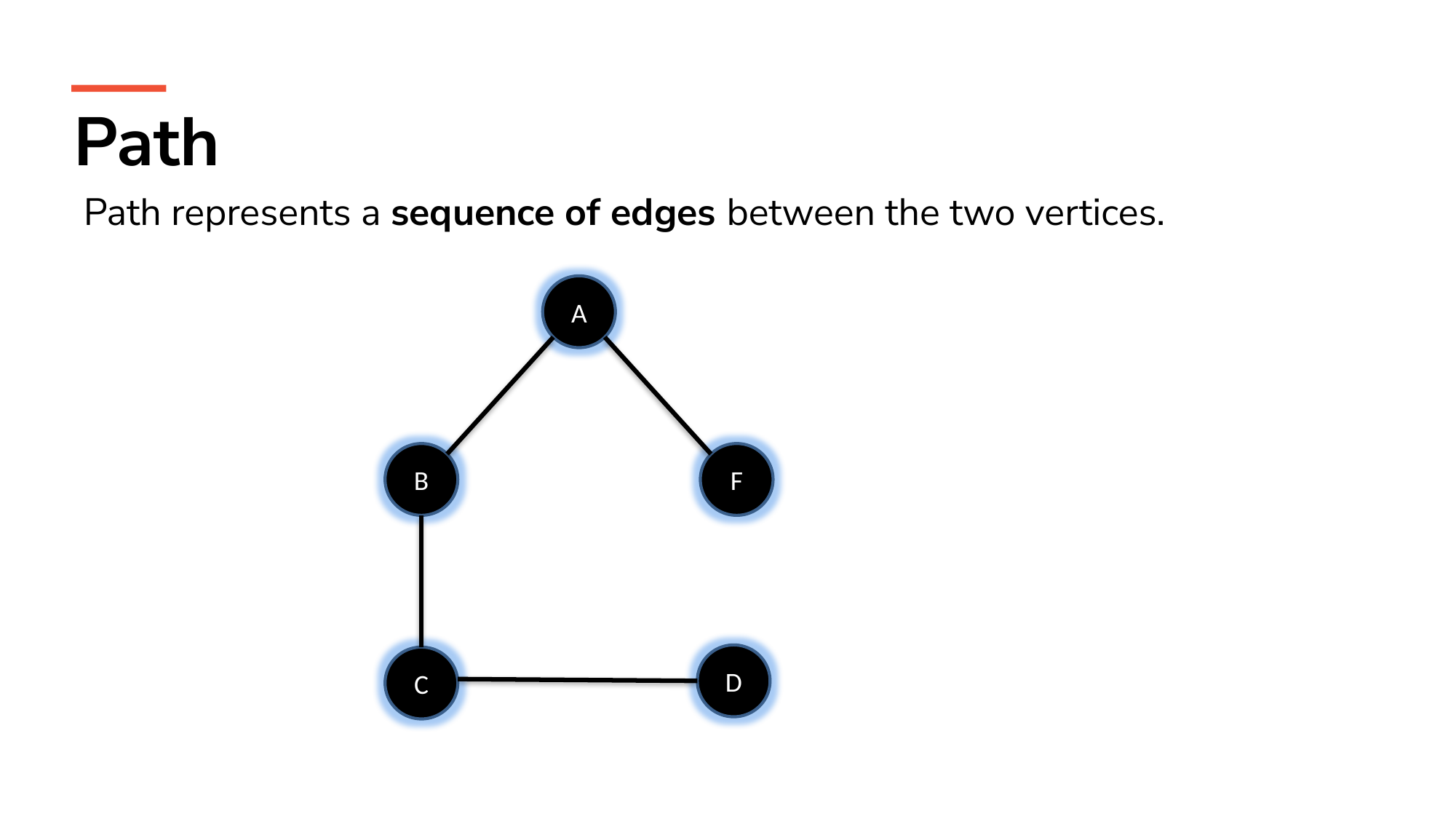

Path
Path represents a sequence of edges between the two vertices.
A
B
F
D
C